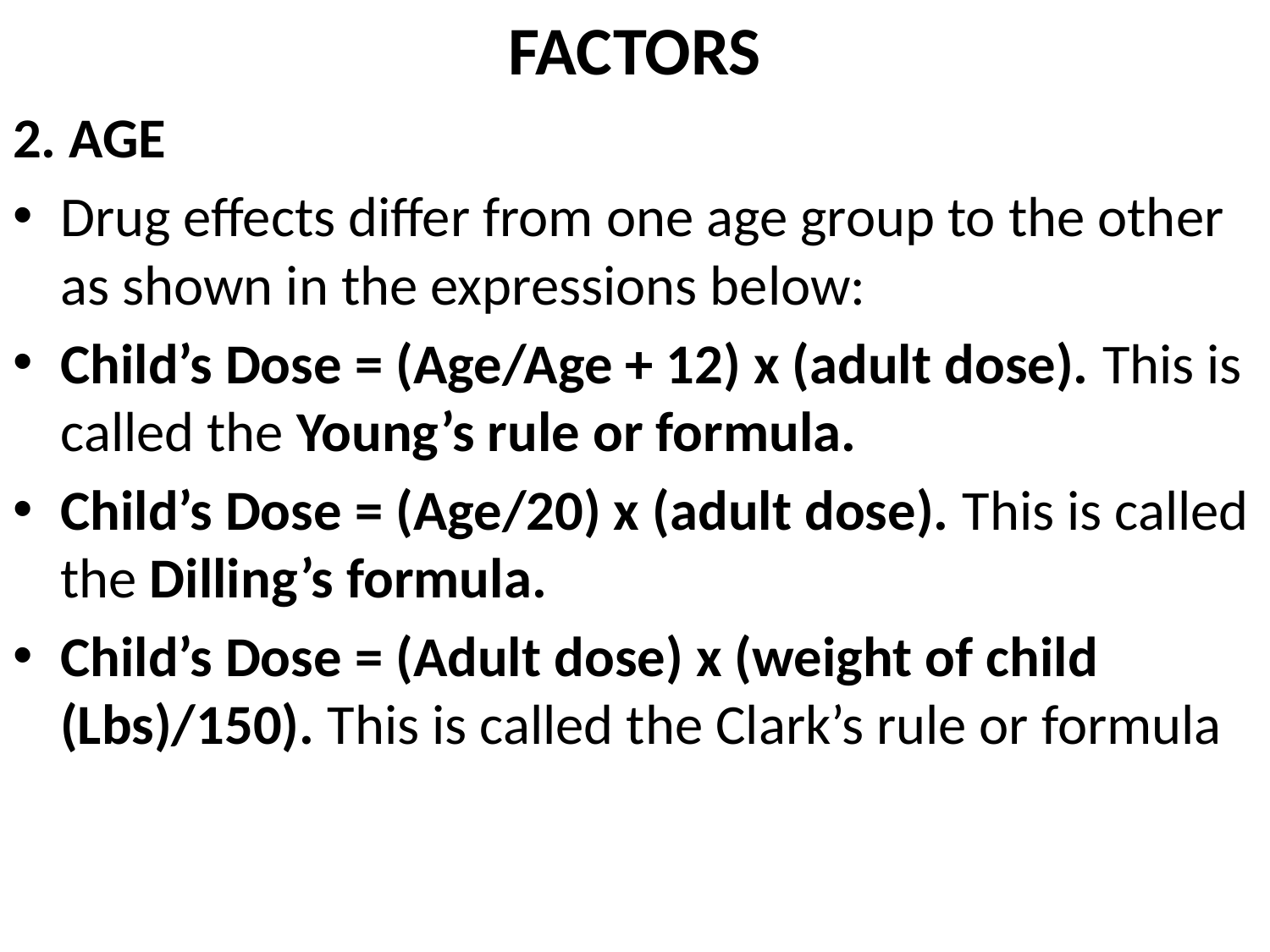

# FACTORS
2. AGE
Drug effects differ from one age group to the other as shown in the expressions below:
Child’s Dose = (Age/Age + 12) x (adult dose). This is called the Young’s rule or formula.
Child’s Dose = (Age/20) x (adult dose). This is called the Dilling’s formula.
Child’s Dose = (Adult dose) x (weight of child (Lbs)/150). This is called the Clark’s rule or formula